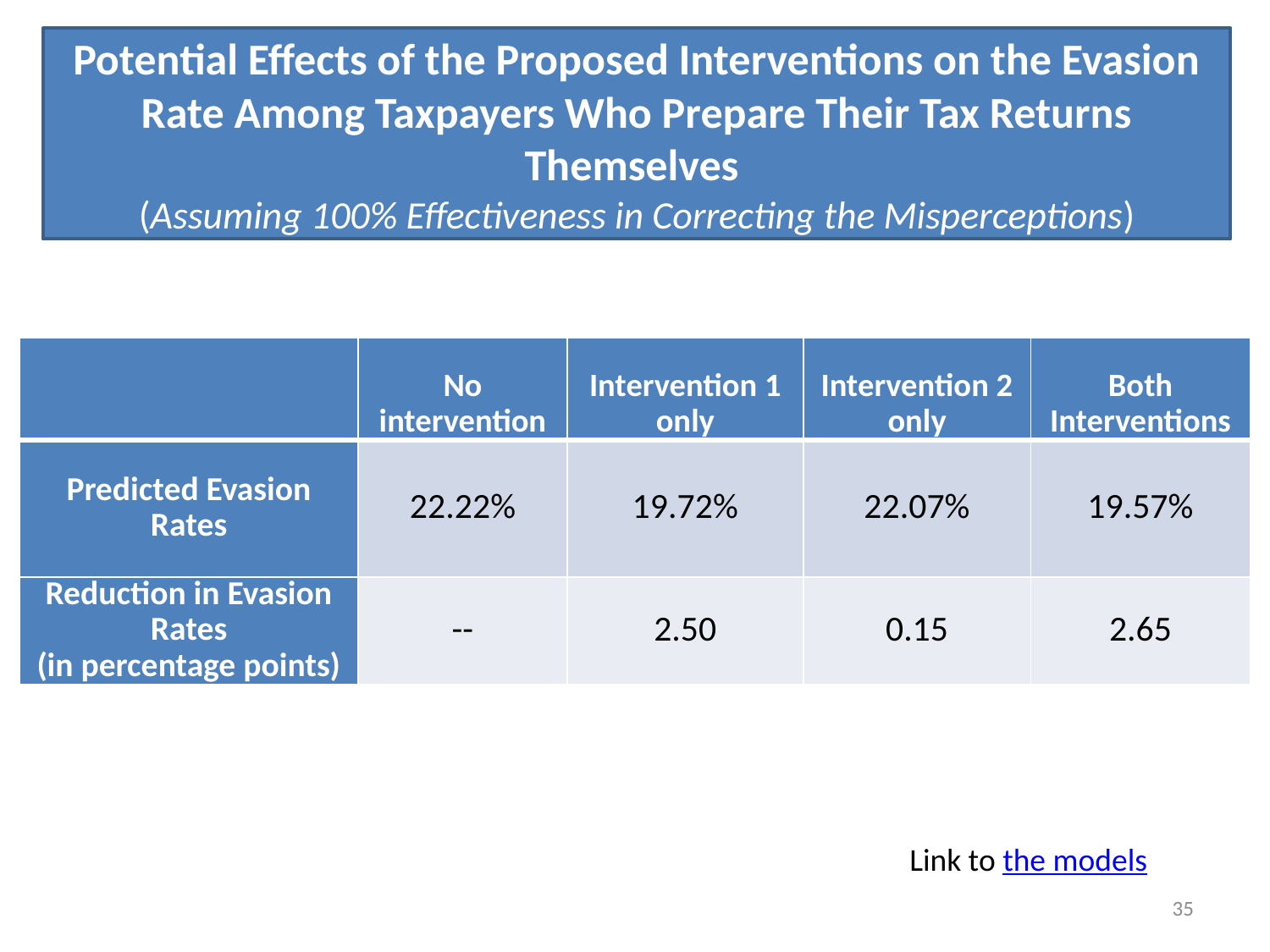

# Potential Effects of the Proposed Interventions on the Evasion Rate Among Taxpayers Who Prepare Their Tax Returns Themselves (Assuming 100% Effectiveness in Correcting the Misperceptions)
|  | No intervention | Intervention 1 only | Intervention 2 only | Both Interventions |
| --- | --- | --- | --- | --- |
| Predicted Evasion Rates | 22.22% | 19.72% | 22.07% | 19.57% |
| Reduction in Evasion Rates (in percentage points) | -- | 2.50 | 0.15 | 2.65 |
Link to the models
35